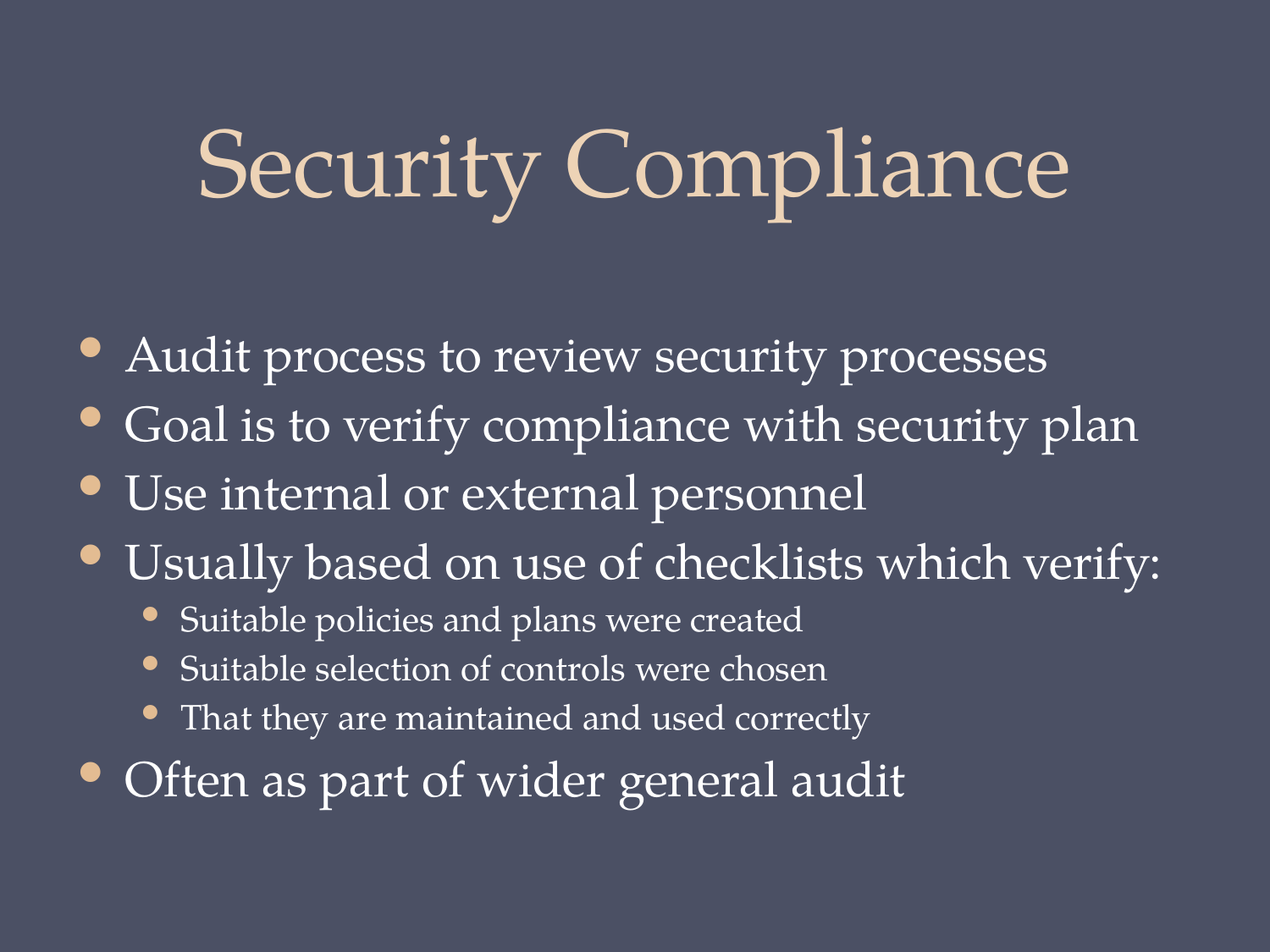

# Security Compliance
Audit process to review security processes
Goal is to verify compliance with security plan
Use internal or external personnel
Usually based on use of checklists which verify:
Suitable policies and plans were created
Suitable selection of controls were chosen
That they are maintained and used correctly
Often as part of wider general audit